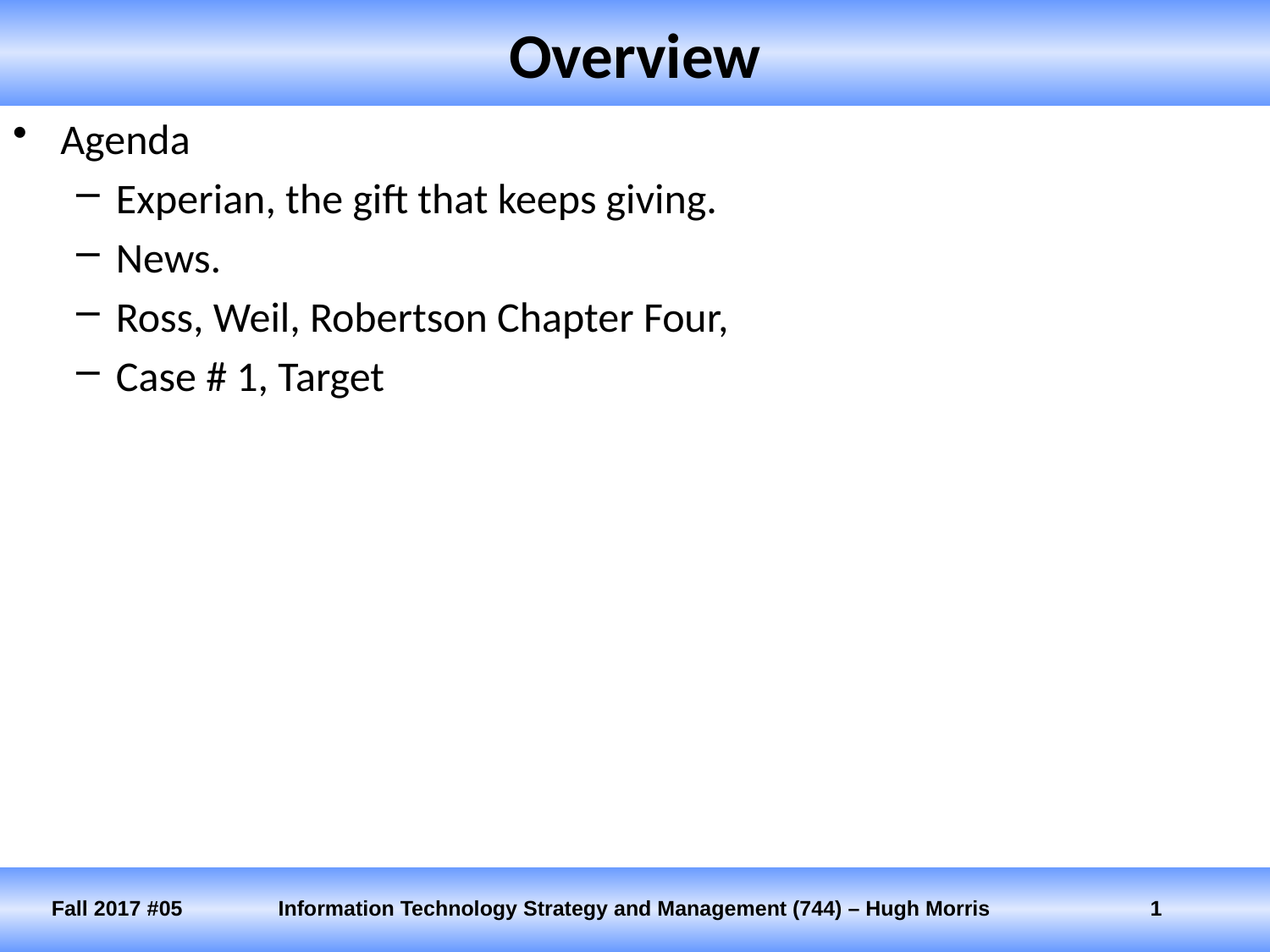

# Overview
Agenda
Experian, the gift that keeps giving.
News.
Ross, Weil, Robertson Chapter Four,
Case # 1, Target
Fall 2017 #05
Information Technology Strategy and Management (744) – Hugh Morris
1